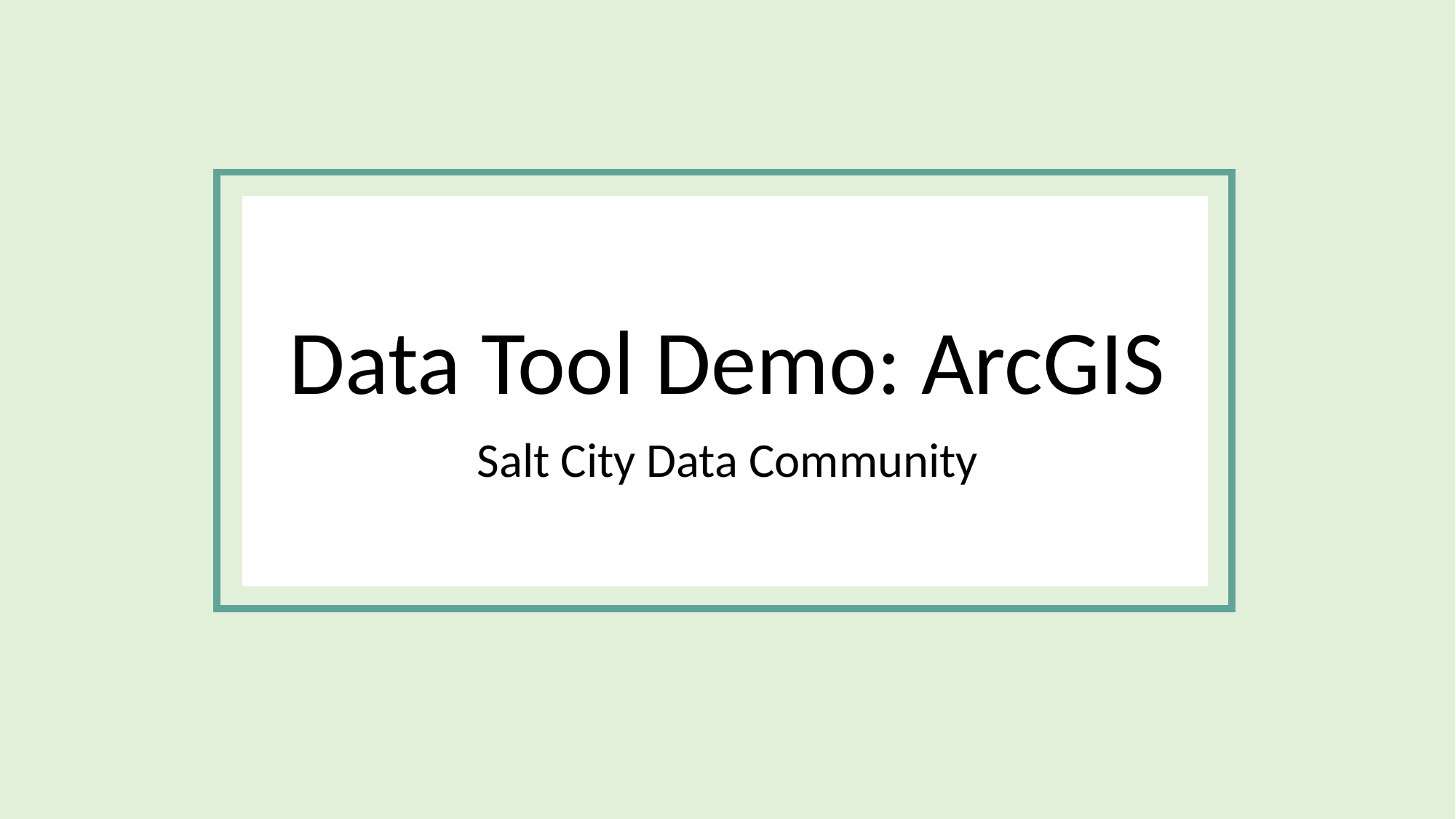

# Data Tool Demo: ArcGIS

Salt City Data Community